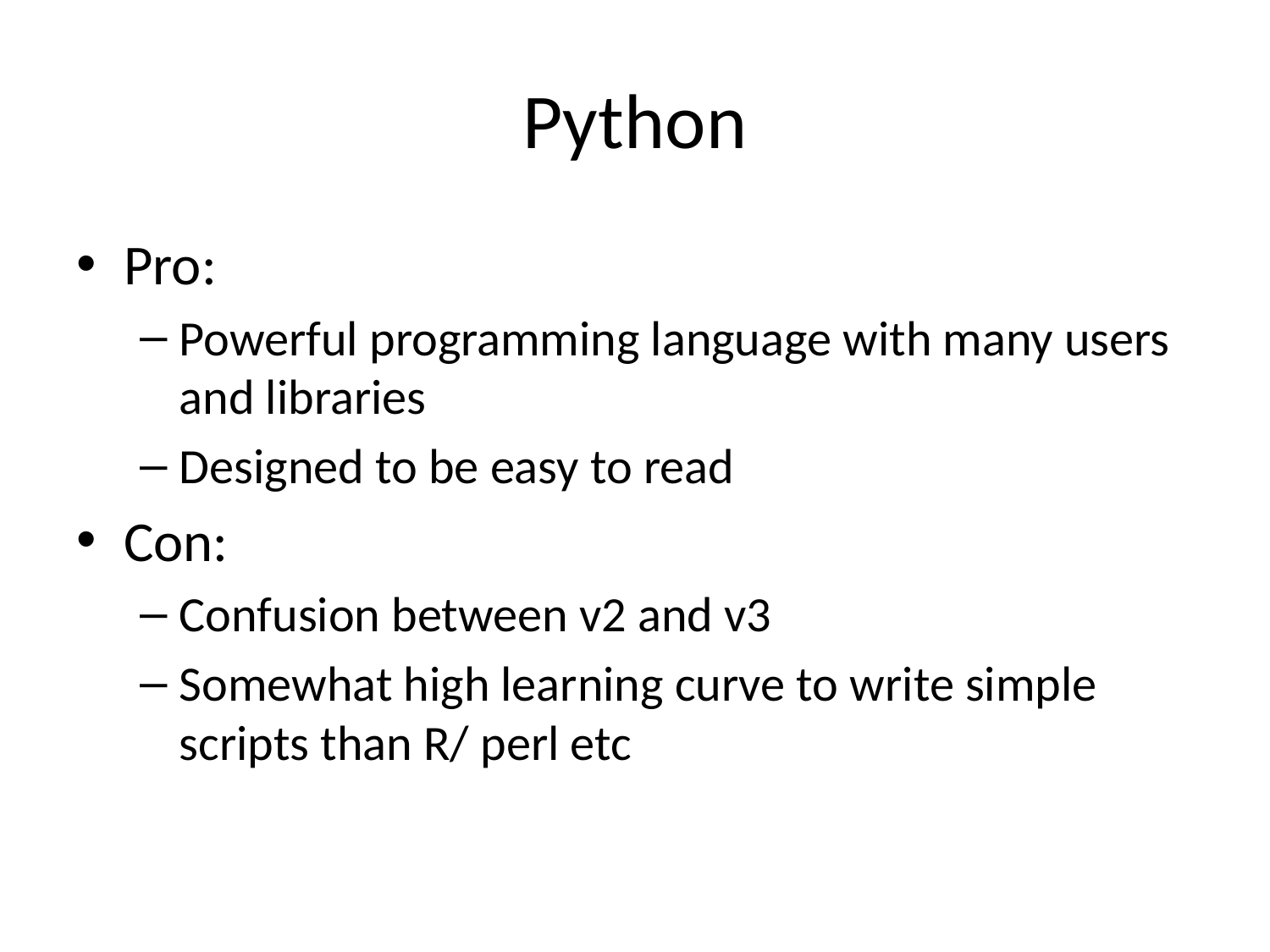

# Python
Pro:
Powerful programming language with many users and libraries
Designed to be easy to read
Con:
Confusion between v2 and v3
Somewhat high learning curve to write simple scripts than R/ perl etc